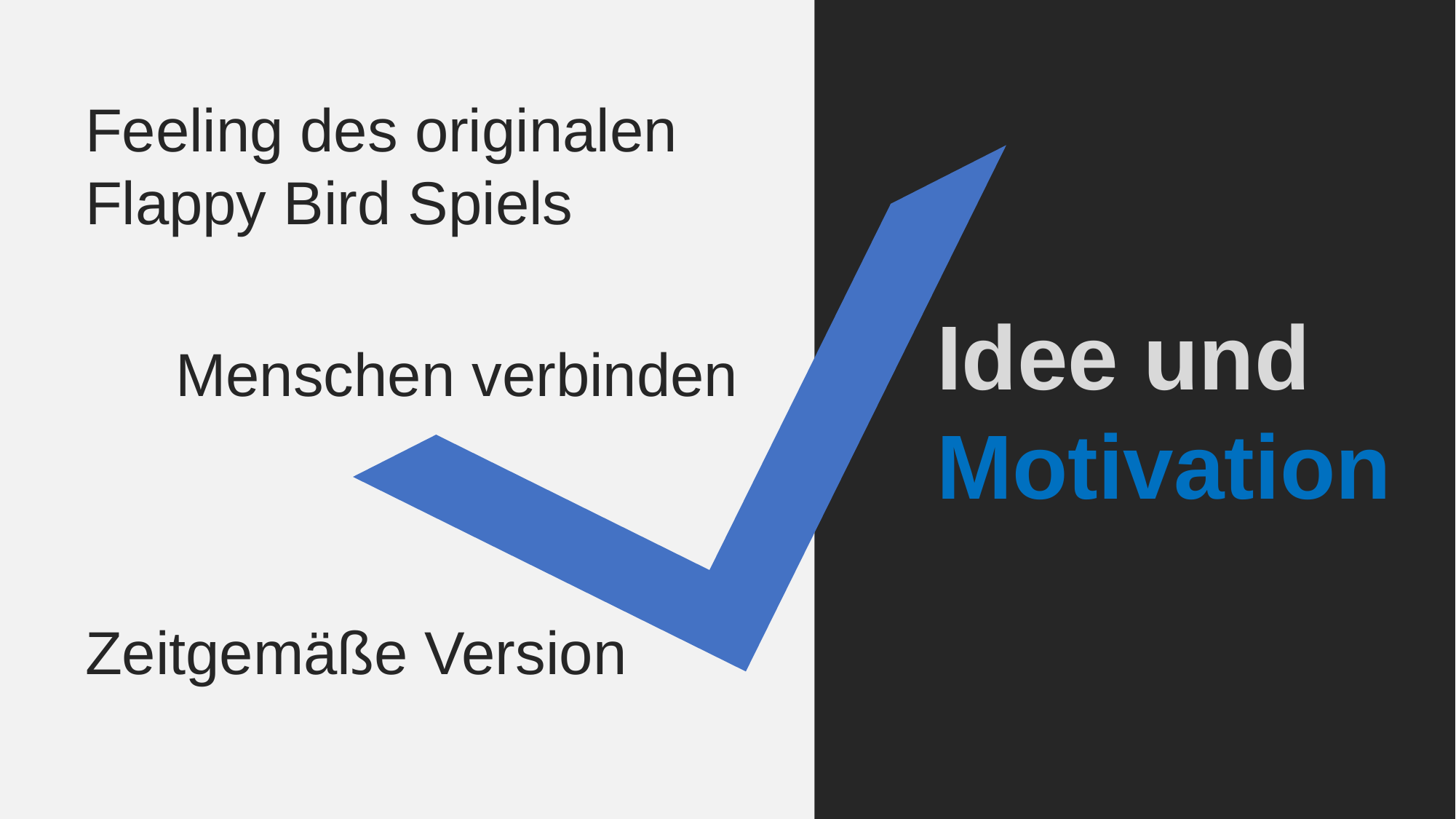

Feeling des originalen Flappy Bird Spiels
Idee und Motivation
Menschen verbinden
Zeitgemäße Version